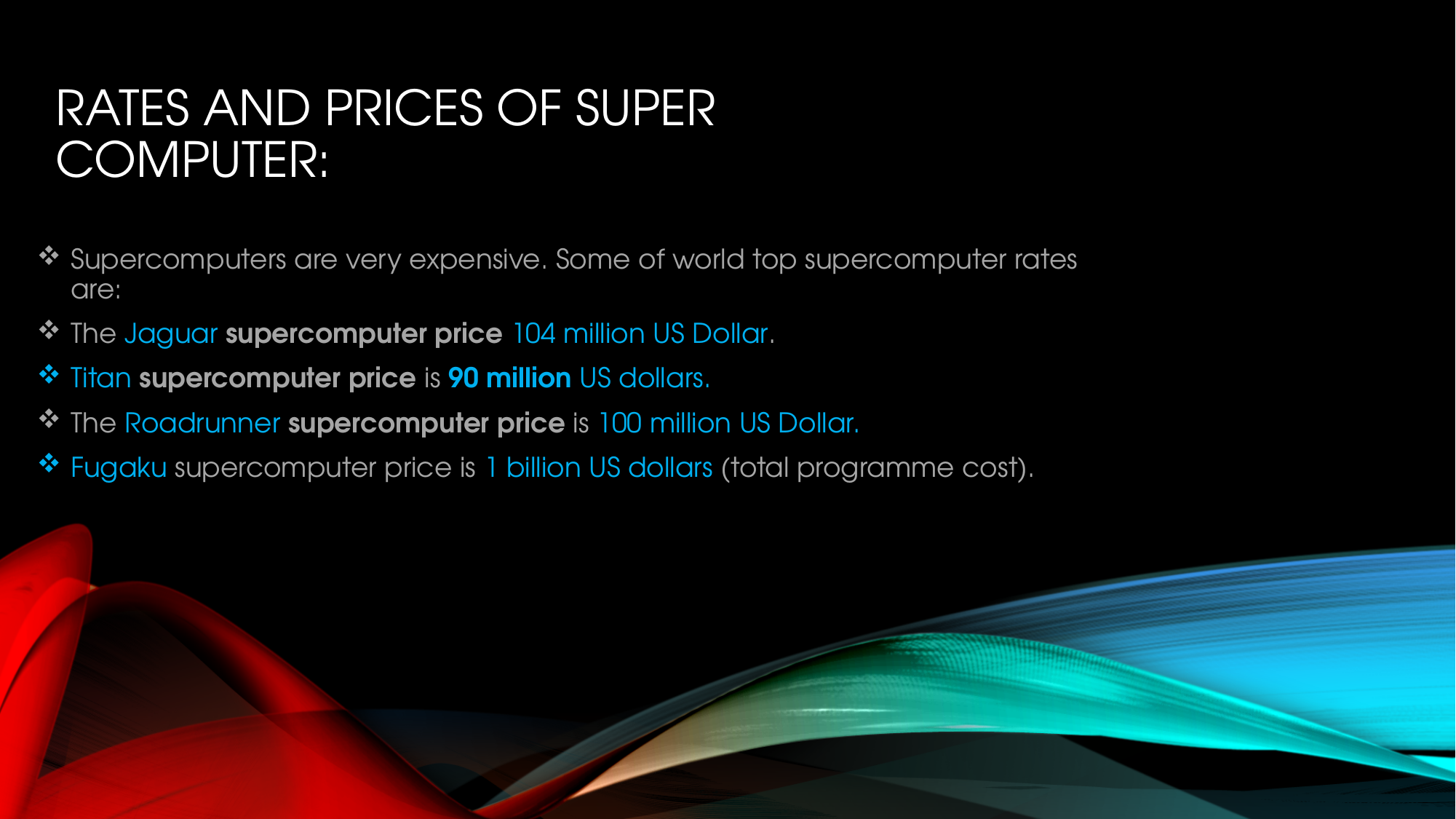

# Rates and prices of super computer:
Supercomputers are very expensive. Some of world top supercomputer rates are:
The Jaguar supercomputer price 104 million US Dollar.
Titan supercomputer price is 90 million US dollars.
The Roadrunner supercomputer price is 100 million US Dollar.
Fugaku supercomputer price is 1 billion US dollars (total programme cost).